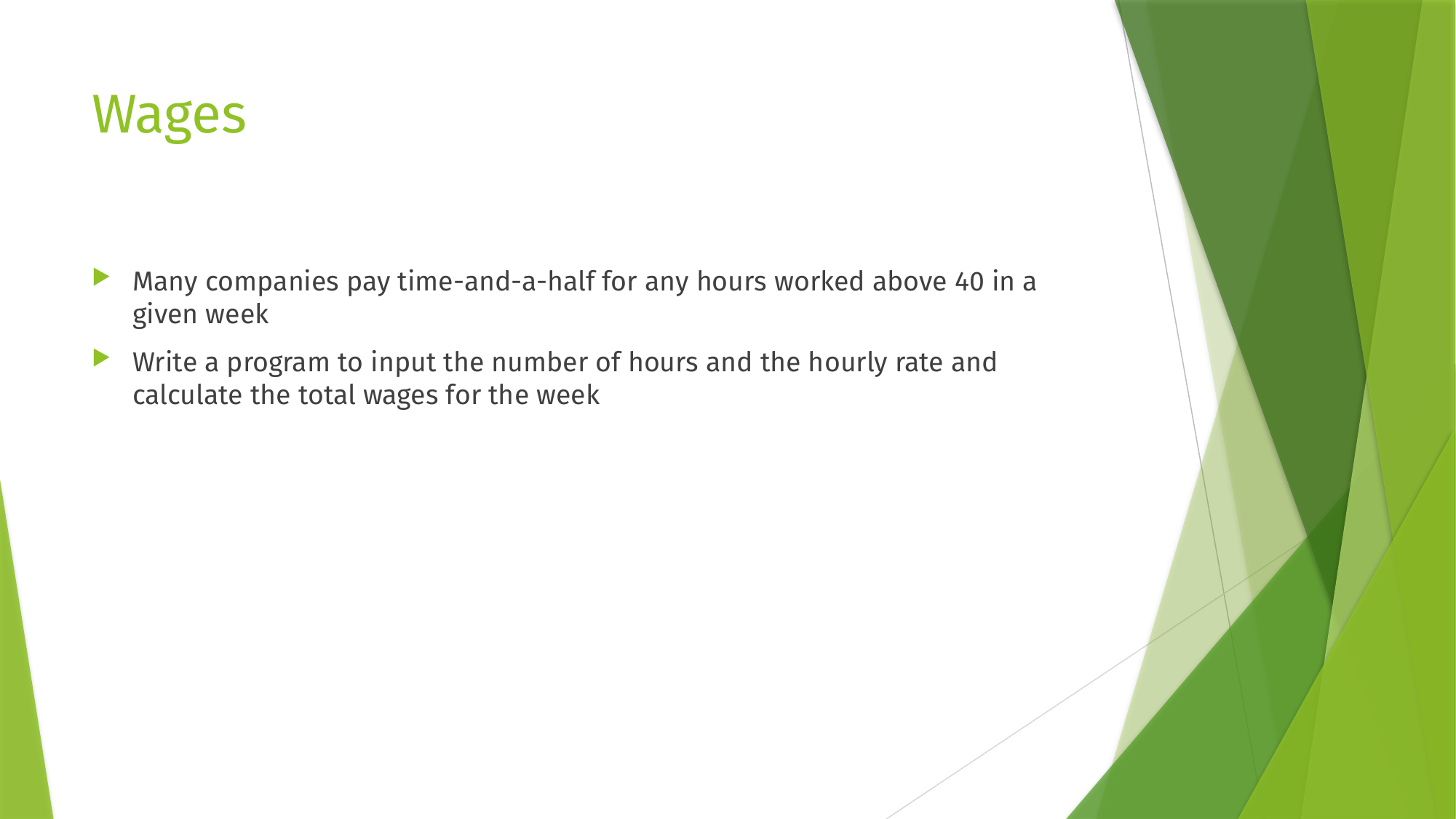

# Wages
Many companies pay time-and-a-half for any hours worked above 40 in a given week
Write a program to input the number of hours and the hourly rate and calculate the total wages for the week